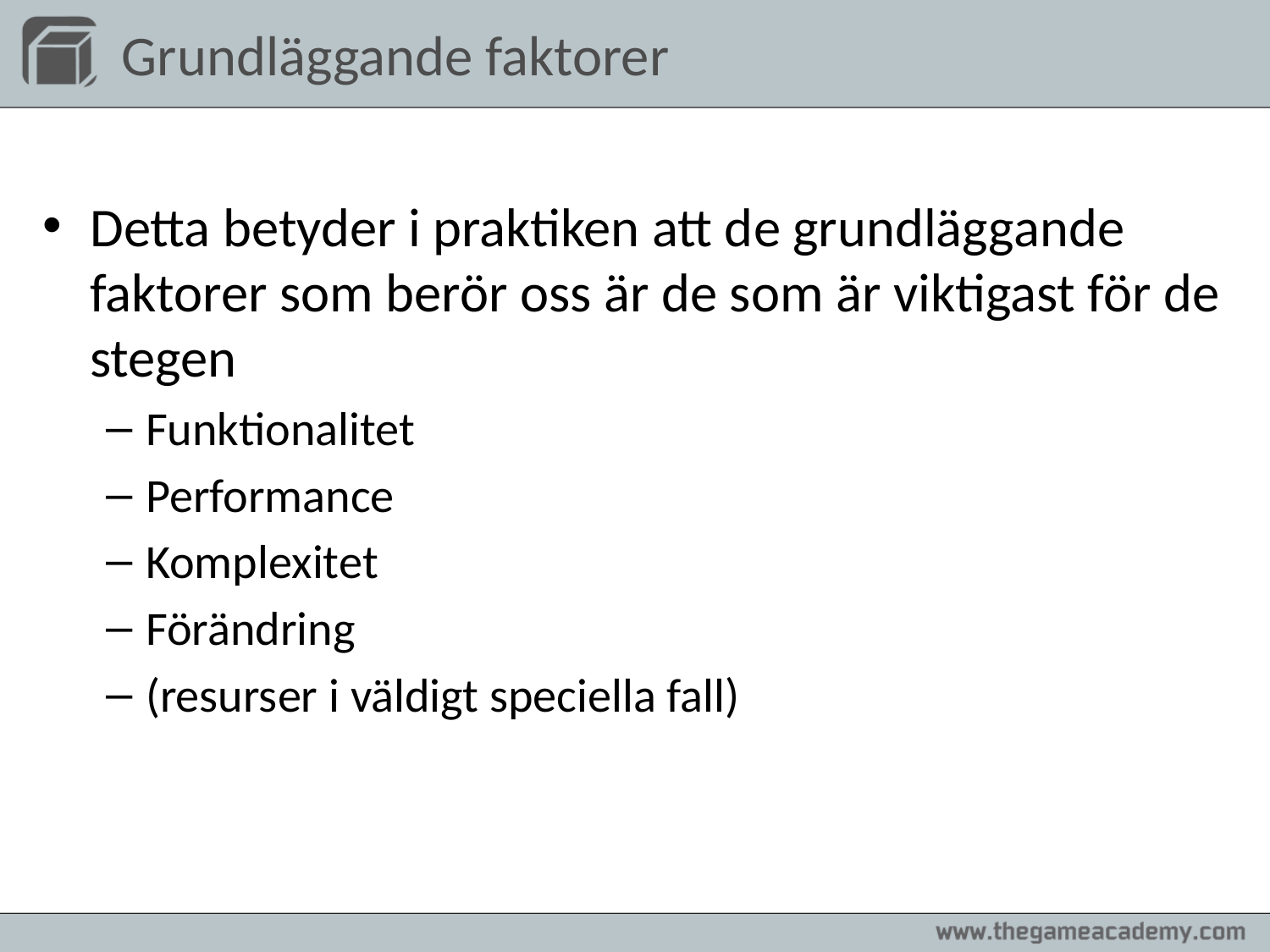

# Grundläggande faktorer

Detta betyder i praktiken att de grundläggande faktorer som berör oss är de som är viktigast för de stegen
Funktionalitet
Performance
Komplexitet
Förändring
(resurser i väldigt speciella fall)